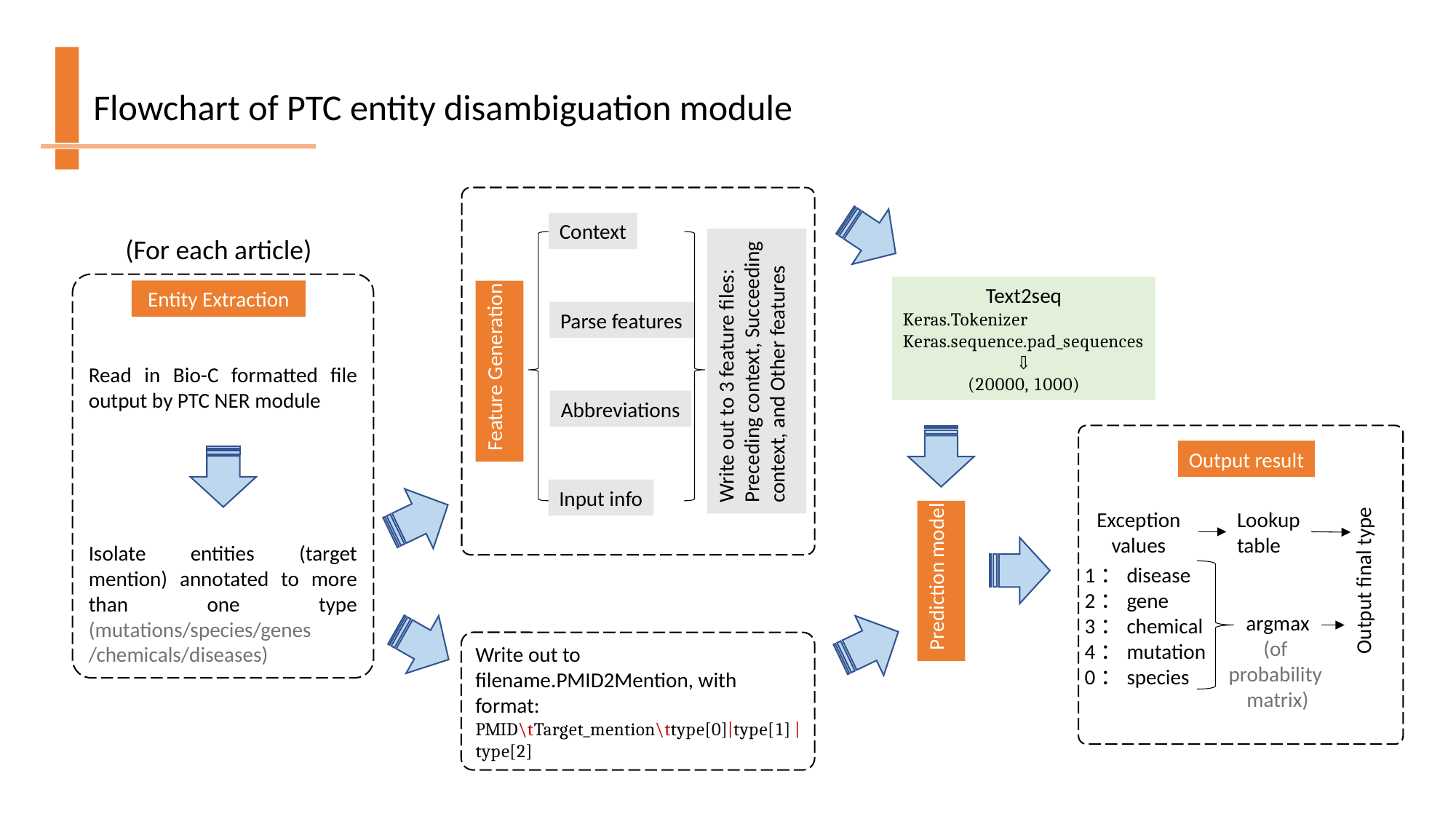

Flowchart of PTC entity disambiguation module

Context
Write out to 3 feature files: Preceding context, Succeeding context, and Other features

Feature Generation
Parse features
Abbreviations
Input info

(For each article)

Read in Bio-C formatted file output by PTC NER module

Isolate entities (target mention) annotated to more than one type (mutations/species/genes /chemicals/diseases)
Text2seq
Keras.Tokenizer
Keras.sequence.pad_sequences
⇩
(20000, 1000)
Entity Extraction

Output result
Exception values
Lookup
table
Output final type
1：disease
2：gene
3：chemical
4：mutation
0：species

argmax
(of
probability
matrix)

Prediction model

Write out to filename.PMID2Mention, with format:
PMID\tTarget_mention\ttype[0]|type[1] |type[2]